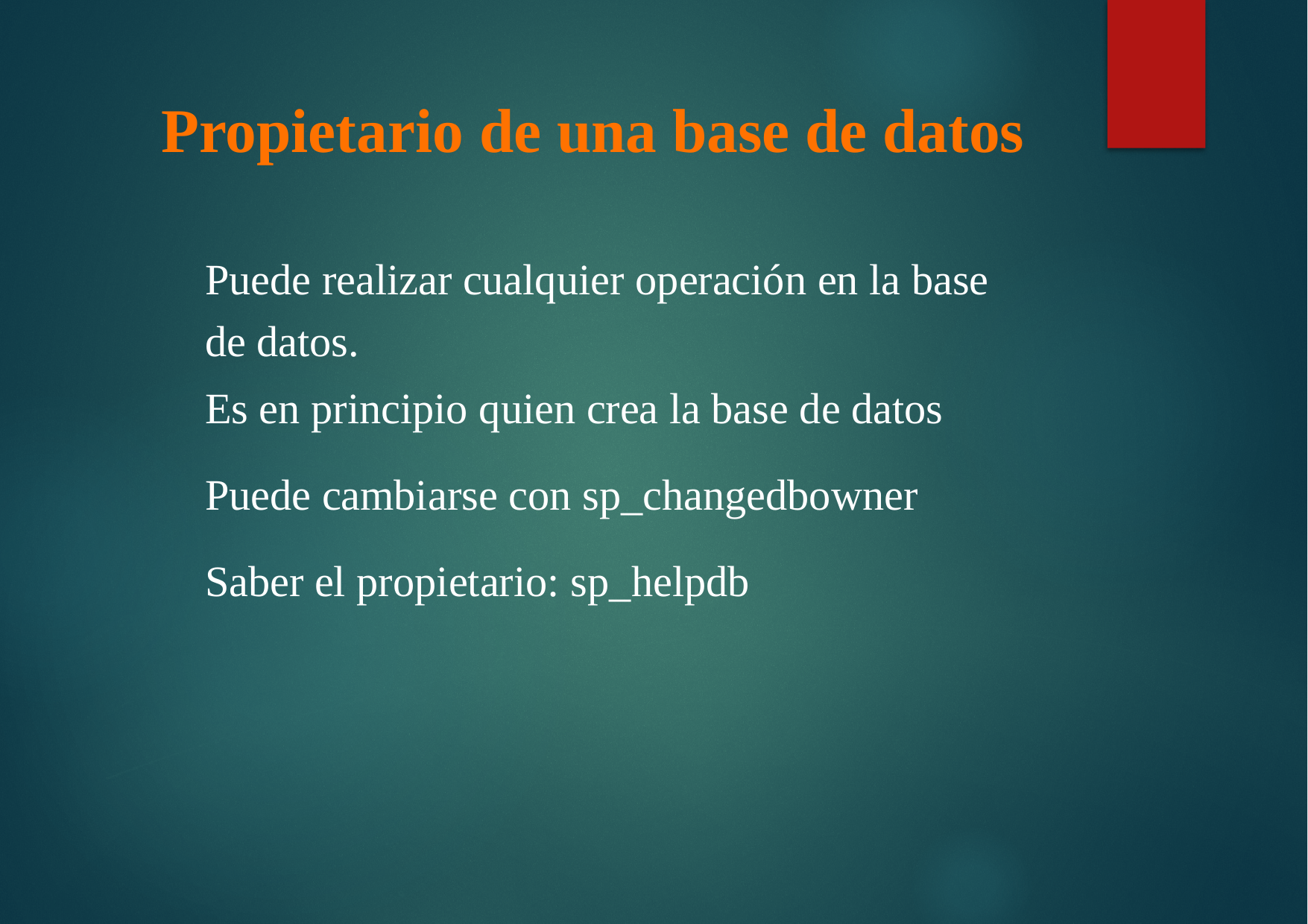

Propietario de una base de datos
Puede realizar cualquier operación en la base
de datos.
Es en principio quien crea la base de datos

Puede cambiarse con sp_changedbowner

Saber el propietario: sp_helpdb